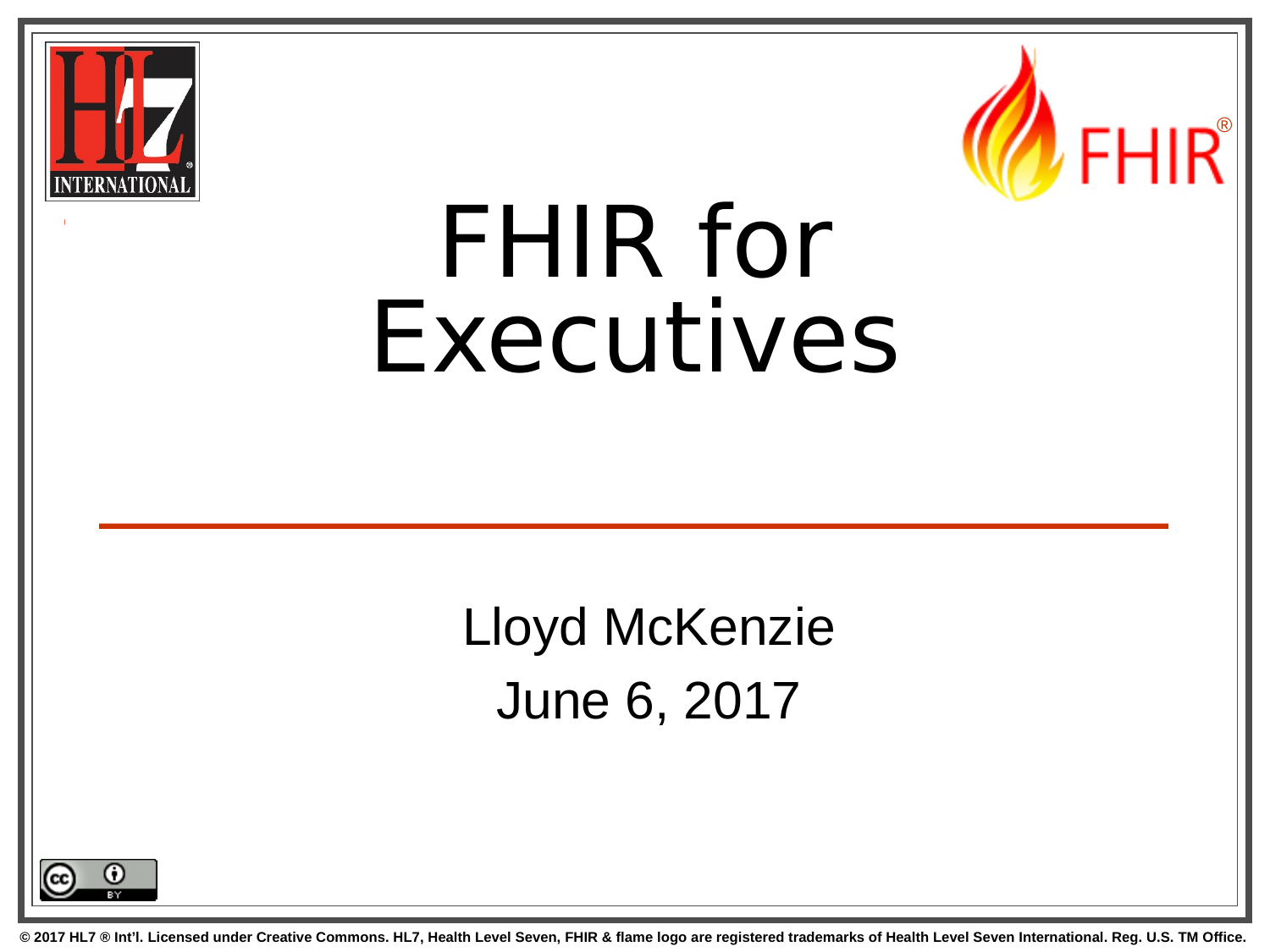

# FHIR for Executives
Lloyd McKenzie
June 6, 2017